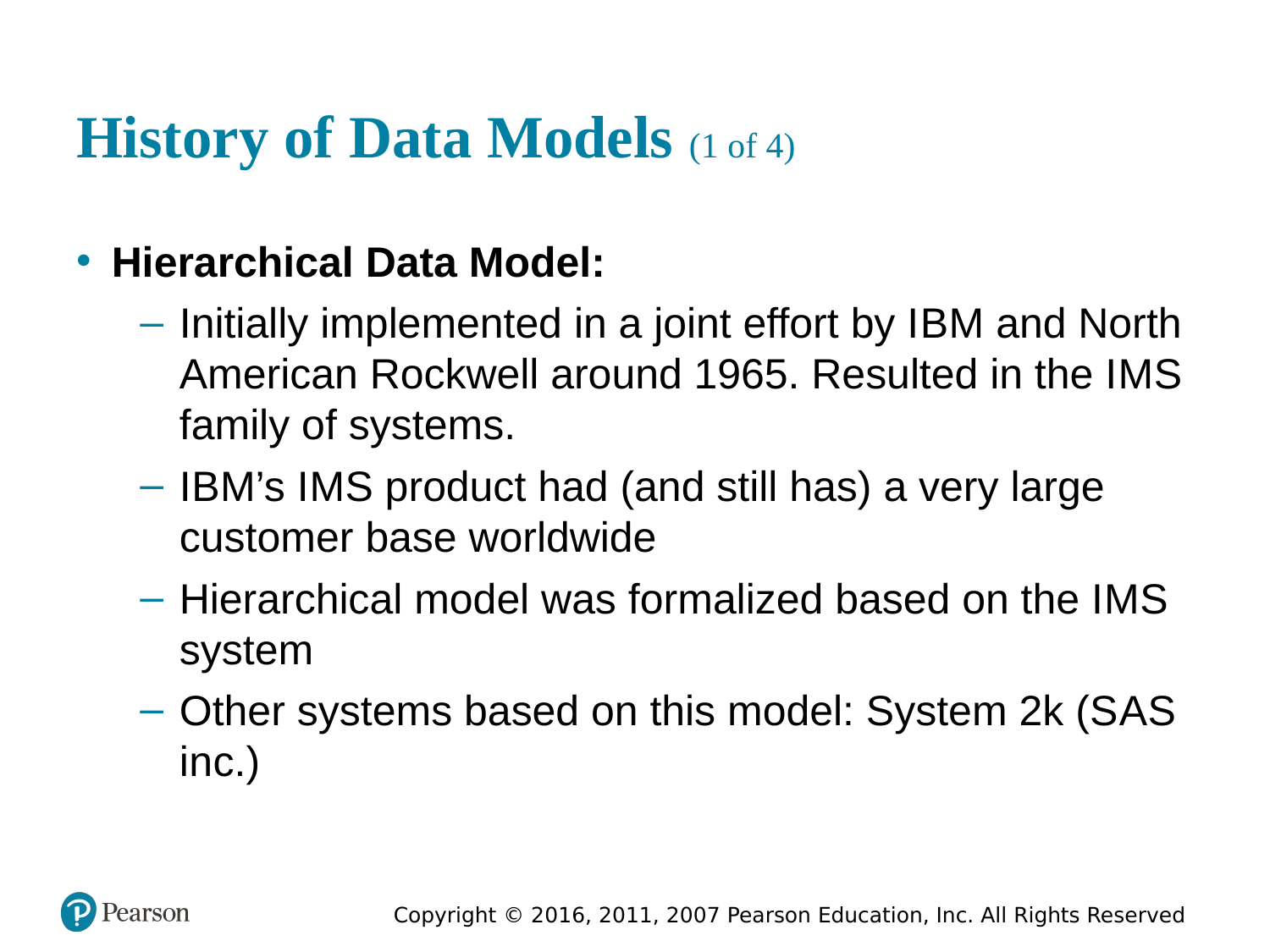

# History of Data Models (1 of 4)
Hierarchical Data Model:
Initially implemented in a joint effort by I B M and North American Rockwell around 1965. Resulted in the I M S family of systems.
I B M’s I M S product had (and still has) a very large customer base worldwide
Hierarchical model was formalized based on the I M S system
Other systems based on this model: System 2k (S A S i n c.)